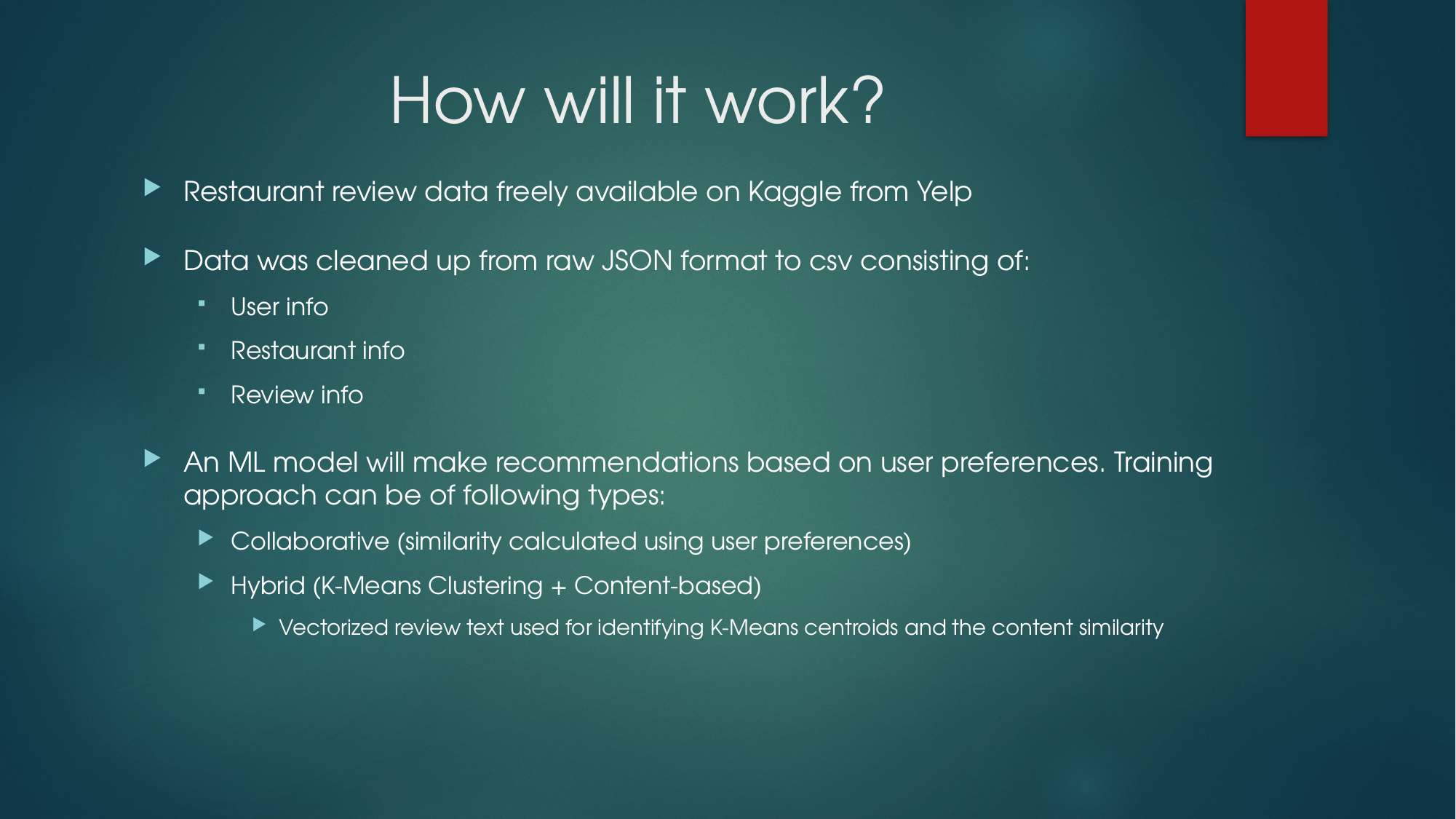

# How will it work?
Restaurant review data freely available on Kaggle from Yelp
Data was cleaned up from raw JSON format to csv consisting of:
User info
Restaurant info
Review info
An ML model will make recommendations based on user preferences. Training approach can be of following types:
Collaborative (similarity calculated using user preferences)
Hybrid (K-Means Clustering + Content-based)
Vectorized review text used for identifying K-Means centroids and the content similarity